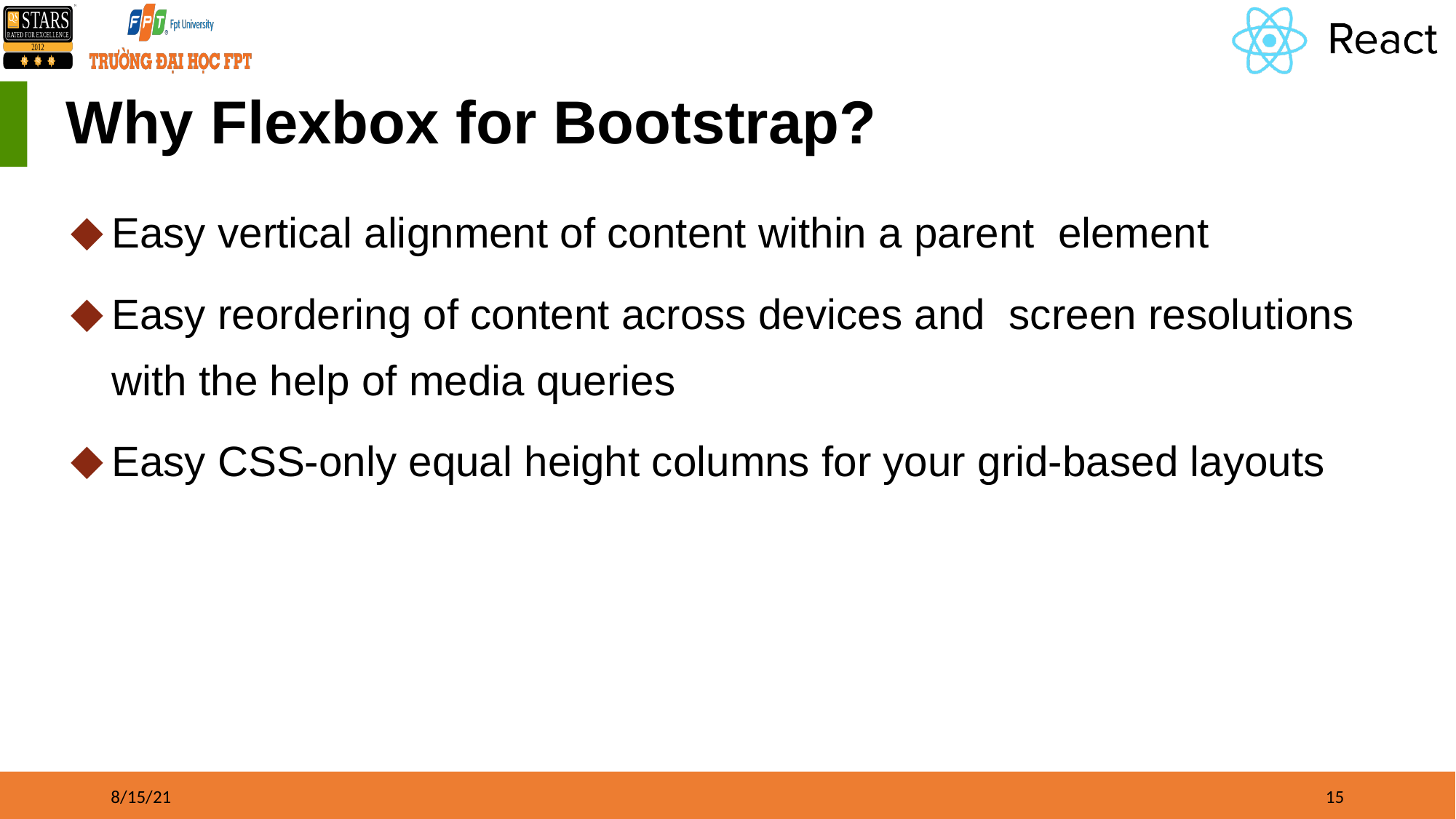

# Why Flexbox for Bootstrap?
Easy vertical alignment of content within a parent  element
Easy reordering of content across devices and  screen resolutions with the help of media queries
Easy CSS-only equal height columns for your grid-based layouts
8/15/21
15